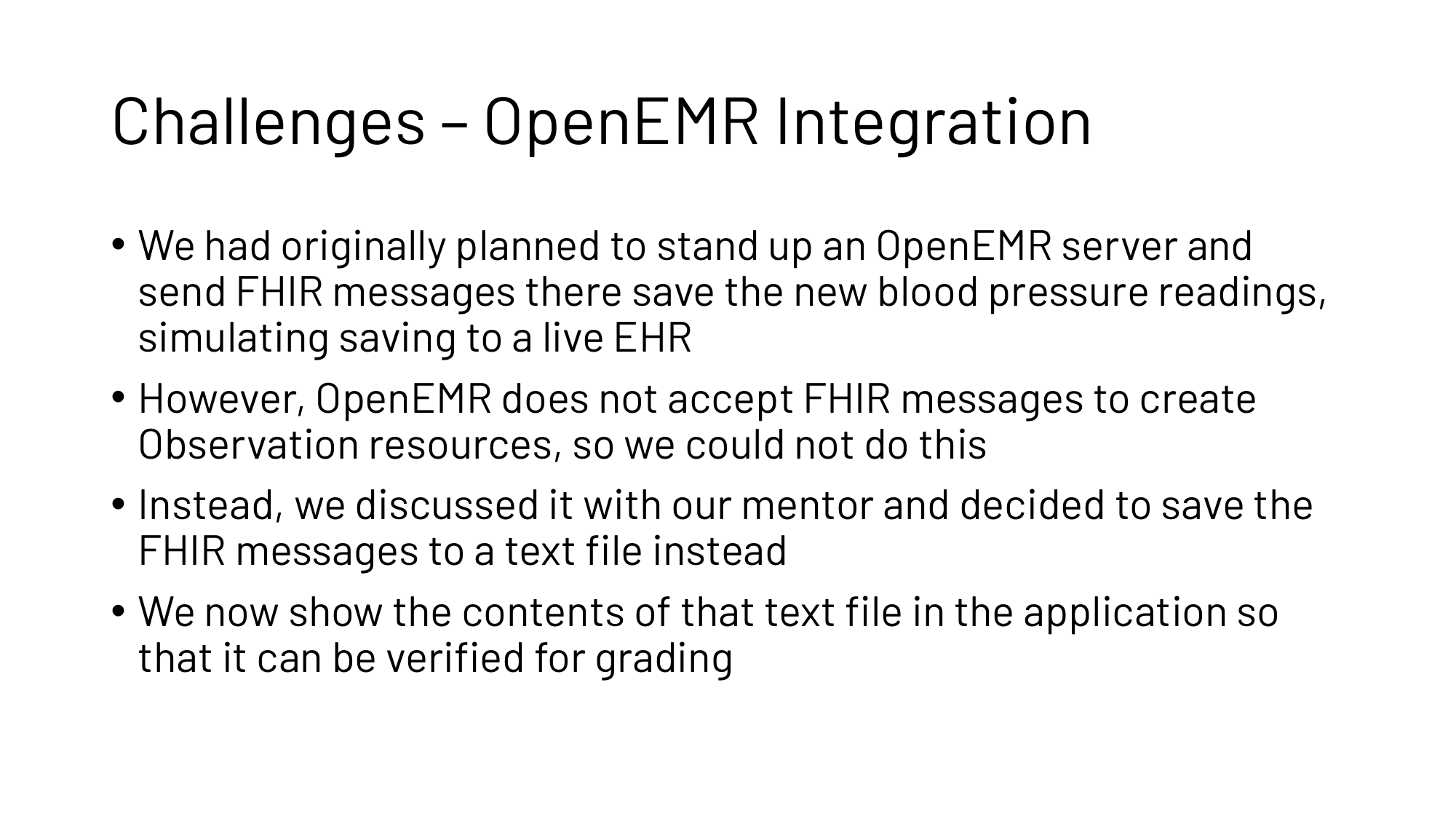

# Challenges – OpenEMR Integration
We had originally planned to stand up an OpenEMR server and send FHIR messages there save the new blood pressure readings, simulating saving to a live EHR
However, OpenEMR does not accept FHIR messages to create Observation resources, so we could not do this
Instead, we discussed it with our mentor and decided to save the FHIR messages to a text file instead
We now show the contents of that text file in the application so that it can be verified for grading